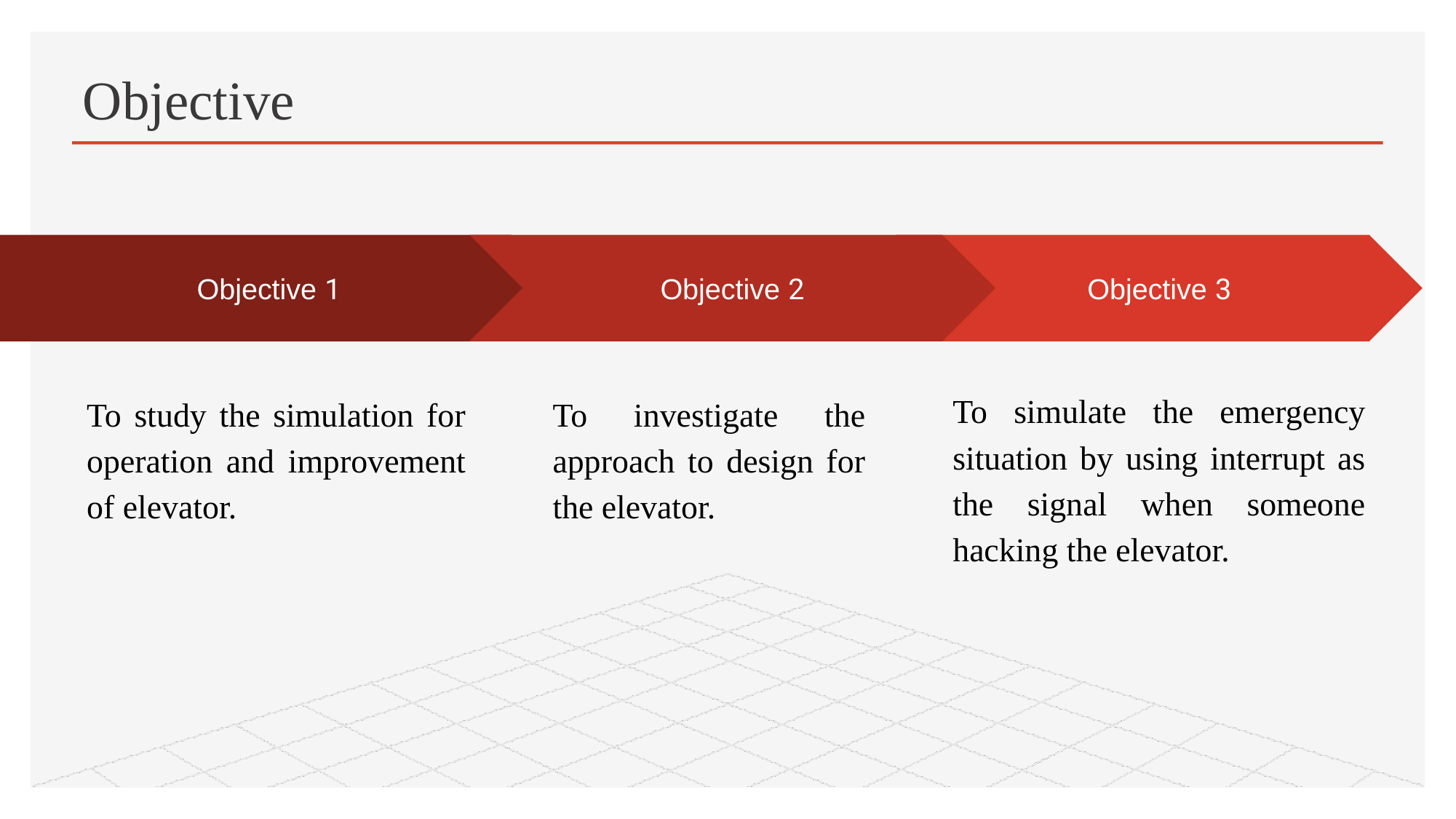

Objective

Objective 2
To investigate the approach to design for the elevator.
Objective 1
To study the simulation for operation and improvement of elevator.
Objective 3
To simulate the emergency situation by using interrupt as the signal when someone hacking the elevator.